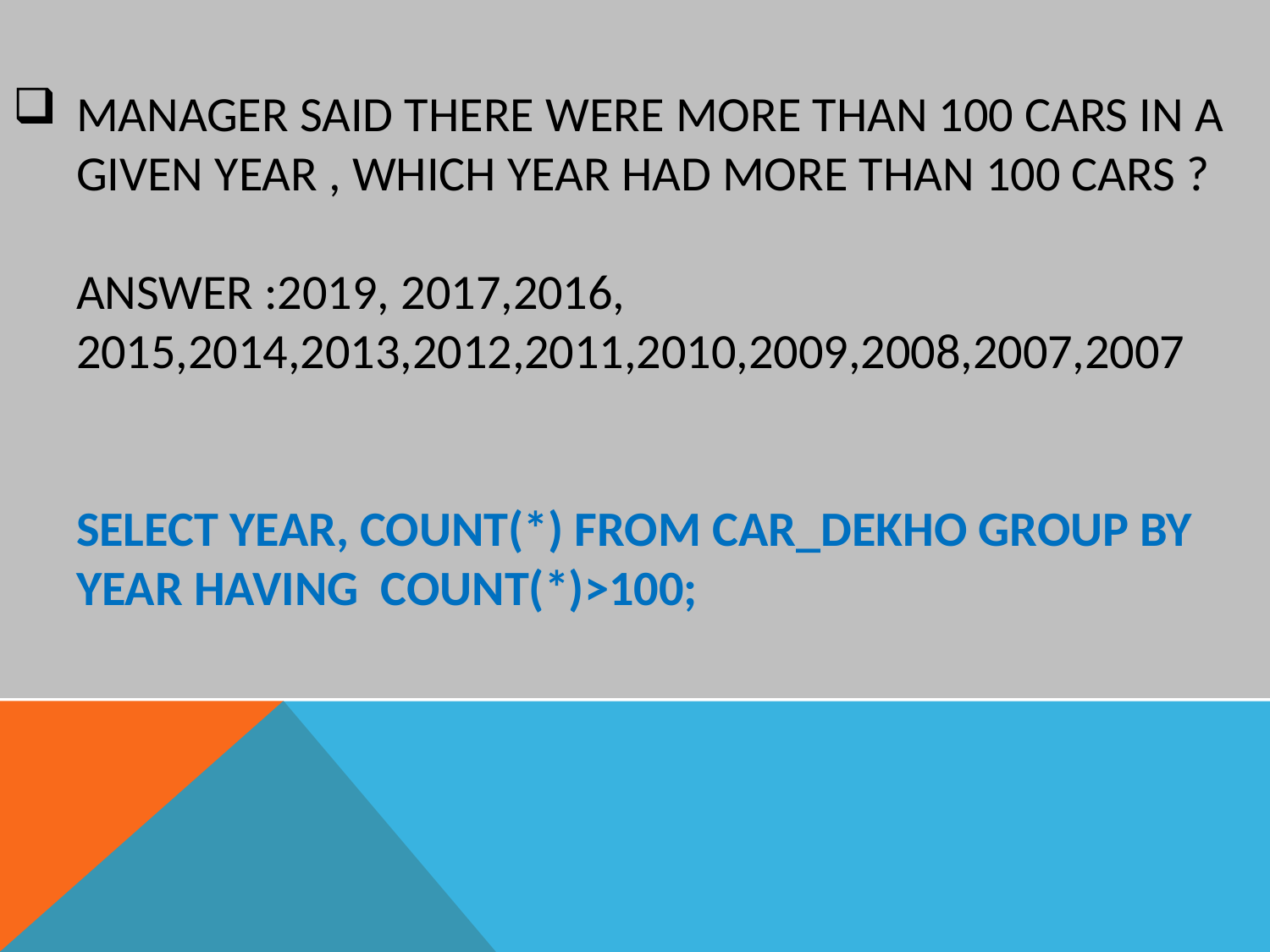

# Manager said there were more than 100 cars in a given year , Which year had more than 100 cars ? Answer :2019, 2017,2016, 2015,2014,2013,2012,2011,2010,2009,2008,2007,2007 SELECT year, count(*) FROM Car_dekho GROUP BY year HAVING  count(*)>100;